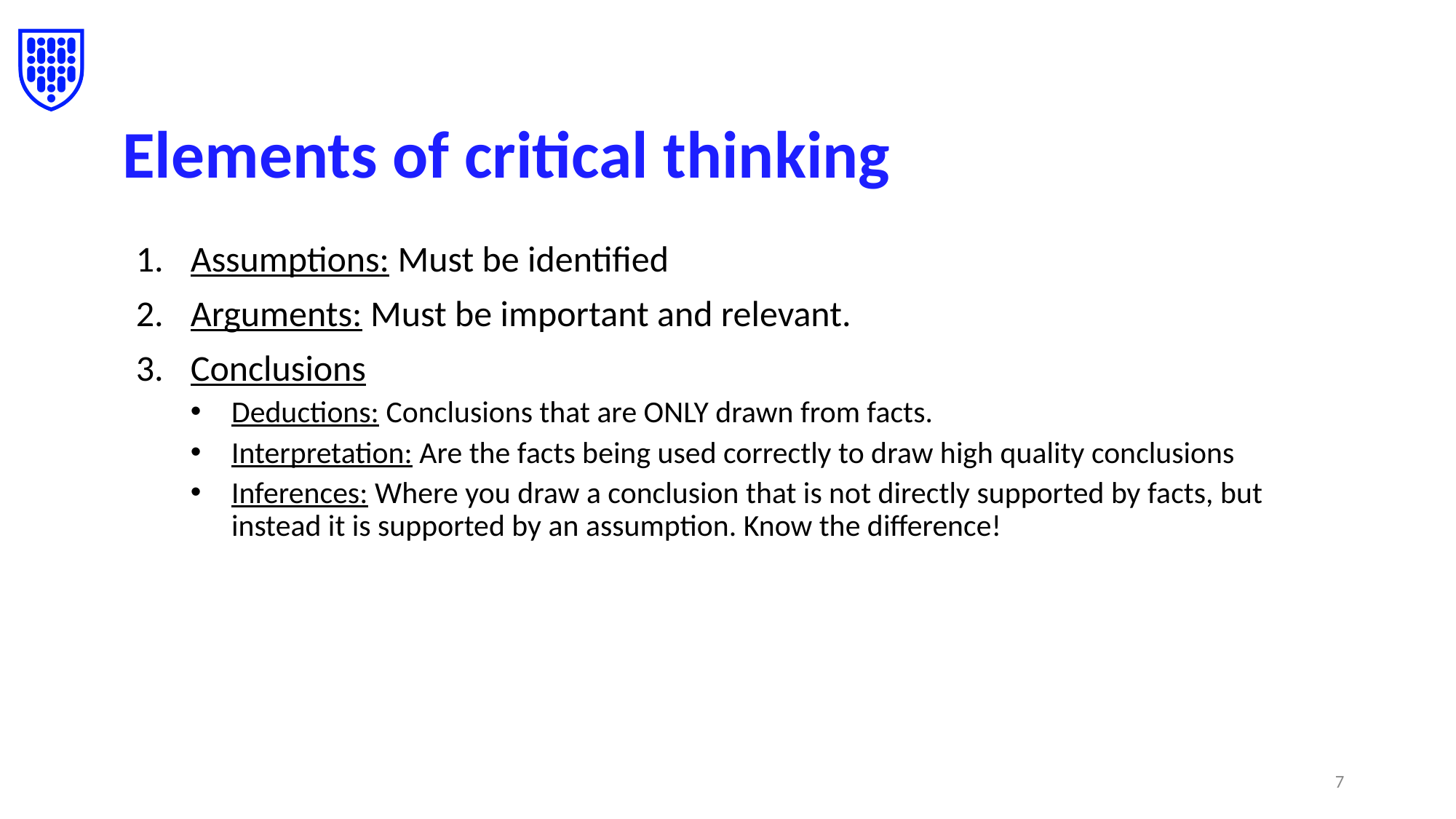

# Elements of critical thinking
Assumptions: Must be identified
Arguments: Must be important and relevant.
Conclusions
Deductions: Conclusions that are ONLY drawn from facts.
Interpretation: Are the facts being used correctly to draw high quality conclusions
Inferences: Where you draw a conclusion that is not directly supported by facts, but instead it is supported by an assumption. Know the difference!

7